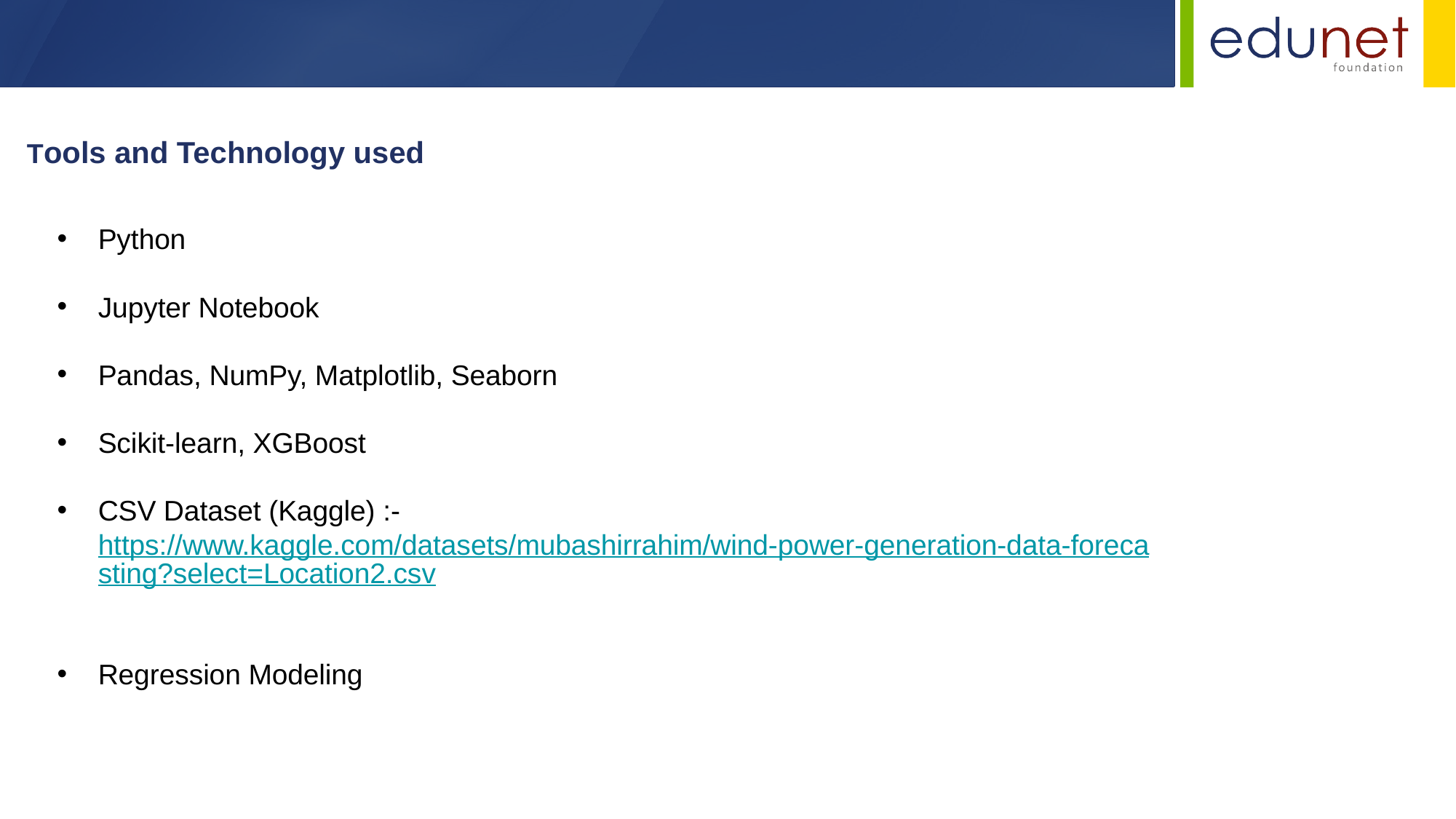

Tools and Technology used
Python

Jupyter Notebook

Pandas, NumPy, Matplotlib, Seaborn

Scikit-learn, XGBoost

CSV Dataset (Kaggle) :- https://www.kaggle.com/datasets/mubashirrahim/wind-power-generation-data-forecasting?select=Location2.csv

Regression Modeling